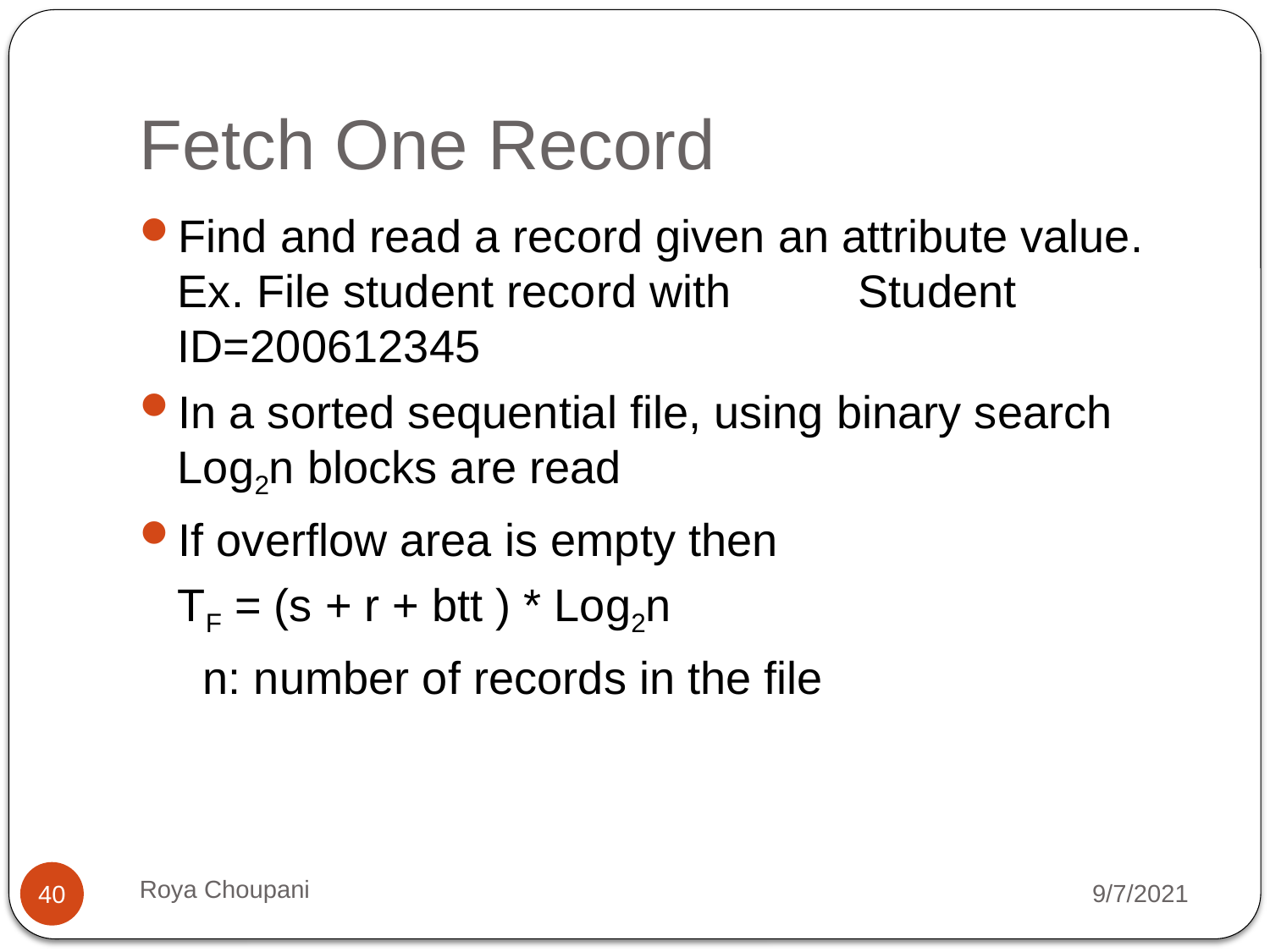

# Fetch One Record
Find and read a record given an attribute value. Ex. File student record with          Student ID=200612345
In a sorted sequential file, using binary search Log2n blocks are read
If overflow area is empty then
	TF = (s + r + btt ) * Log2n
     n: number of records in the file
Roya Choupani
9/7/2021
40